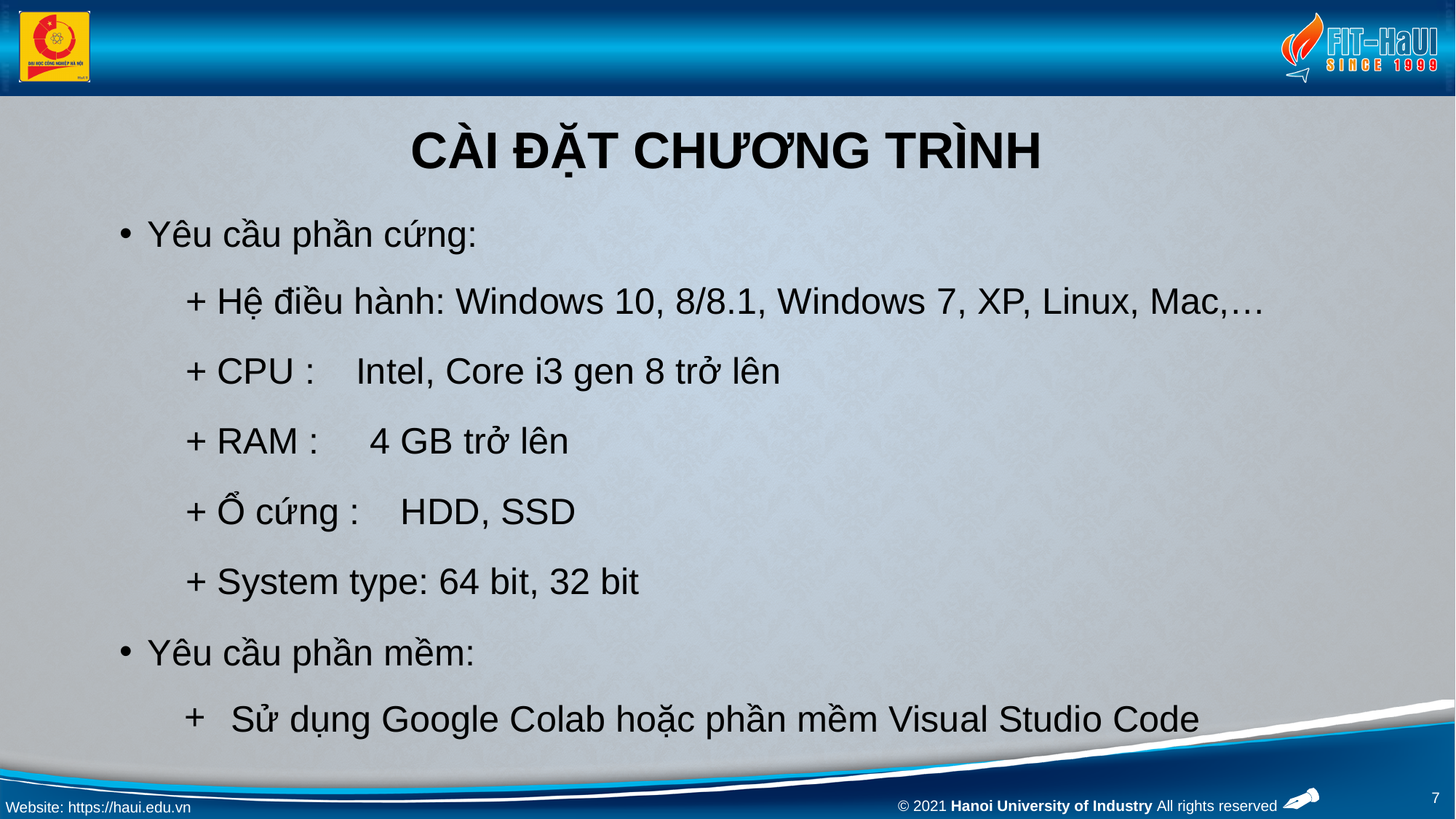

# CÀI ĐẶT CHƯƠNG TRÌNH
Yêu cầu phần cứng:
 + Hệ điều hành: Windows 10, 8/8.1, Windows 7, XP, Linux, Mac,…
 + CPU :    Intel, Core i3 gen 8 trở lên
 + RAM :     4 GB trở lên
 + Ổ cứng :    HDD, SSD
 + System type: 64 bit, 32 bit
Yêu cầu phần mềm:
Sử dụng Google Colab hoặc phần mềm Visual Studio Code